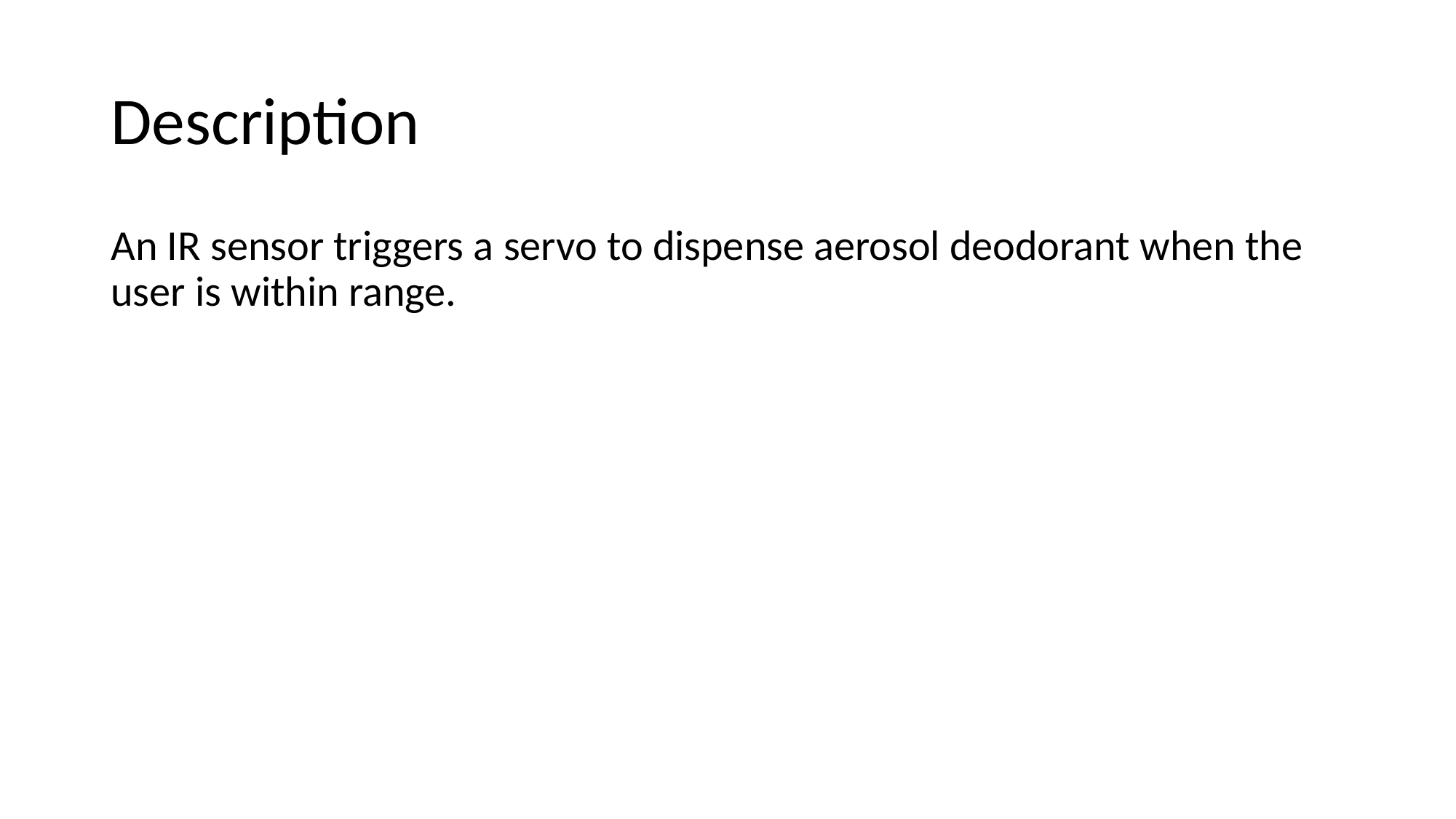

# Description
An IR sensor triggers a servo to dispense aerosol deodorant when the user is within range.